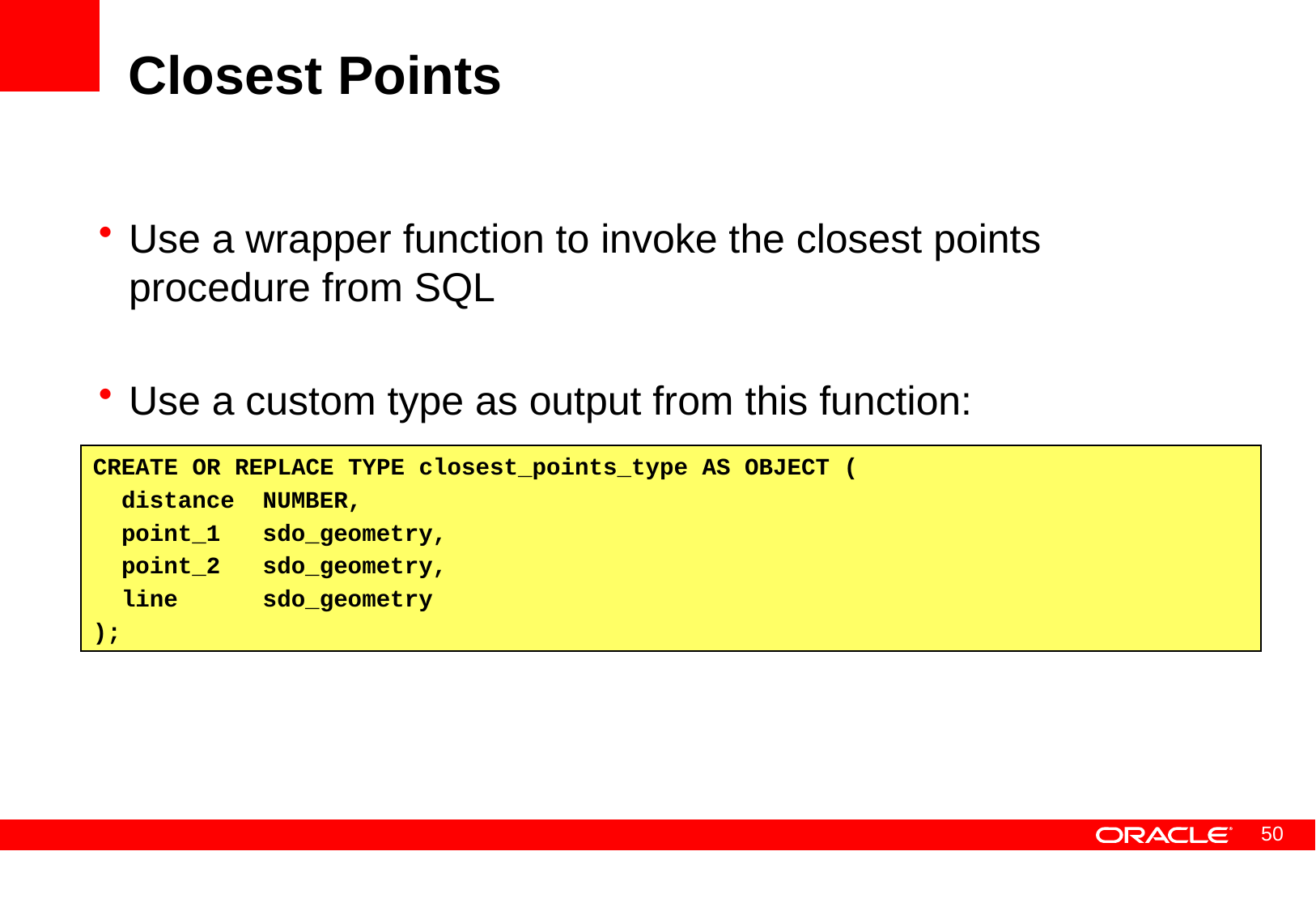

# Closest Points
Use a wrapper function to invoke the closest points procedure from SQL

Use a custom type as output from this function:
CREATE OR REPLACE TYPE closest_points_type AS OBJECT (
  distance  NUMBER,
  point_1   sdo_geometry,
  point_2   sdo_geometry,
  line      sdo_geometry
);